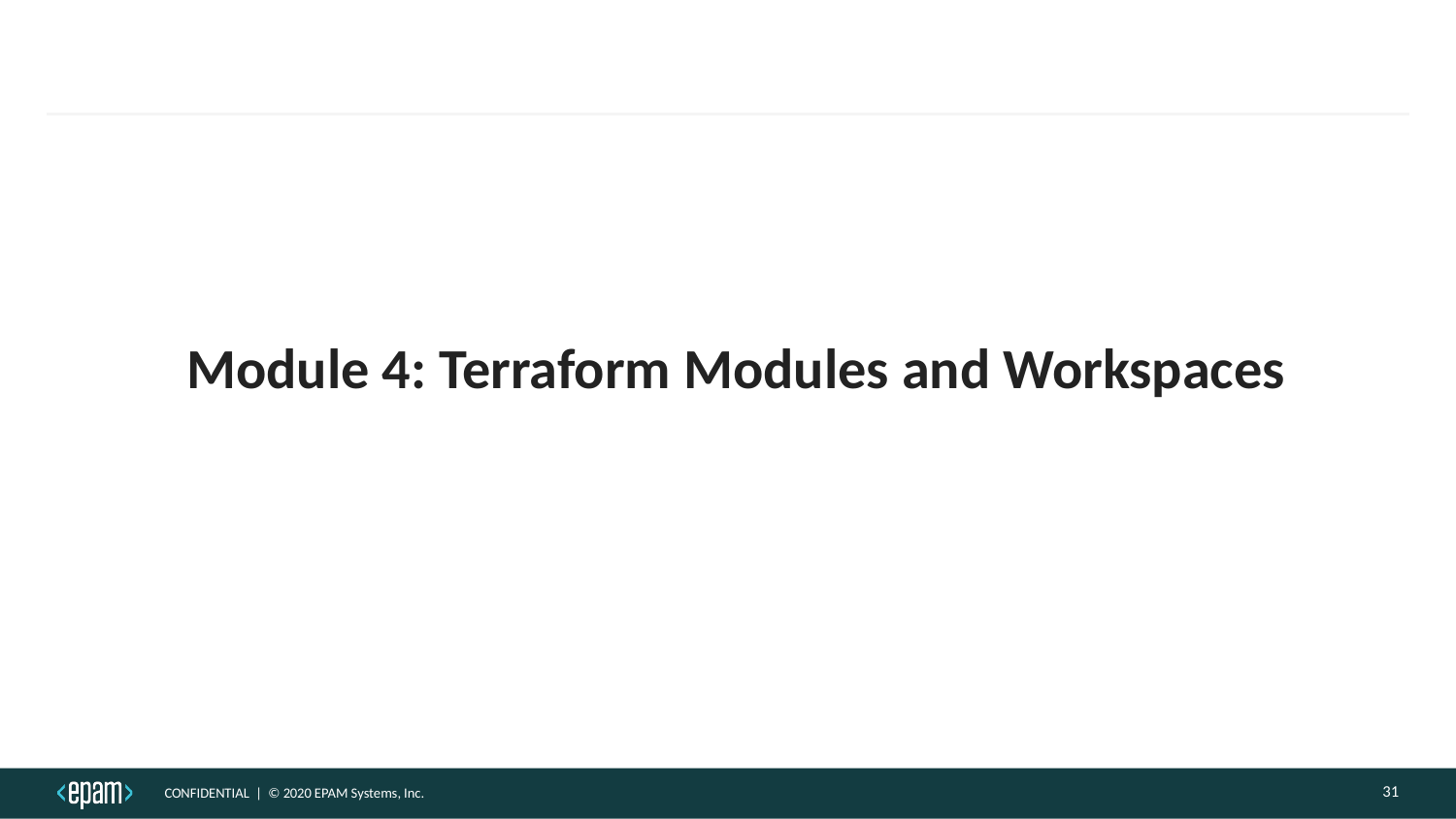

Module 4: Terraform Modules and Workspaces
31